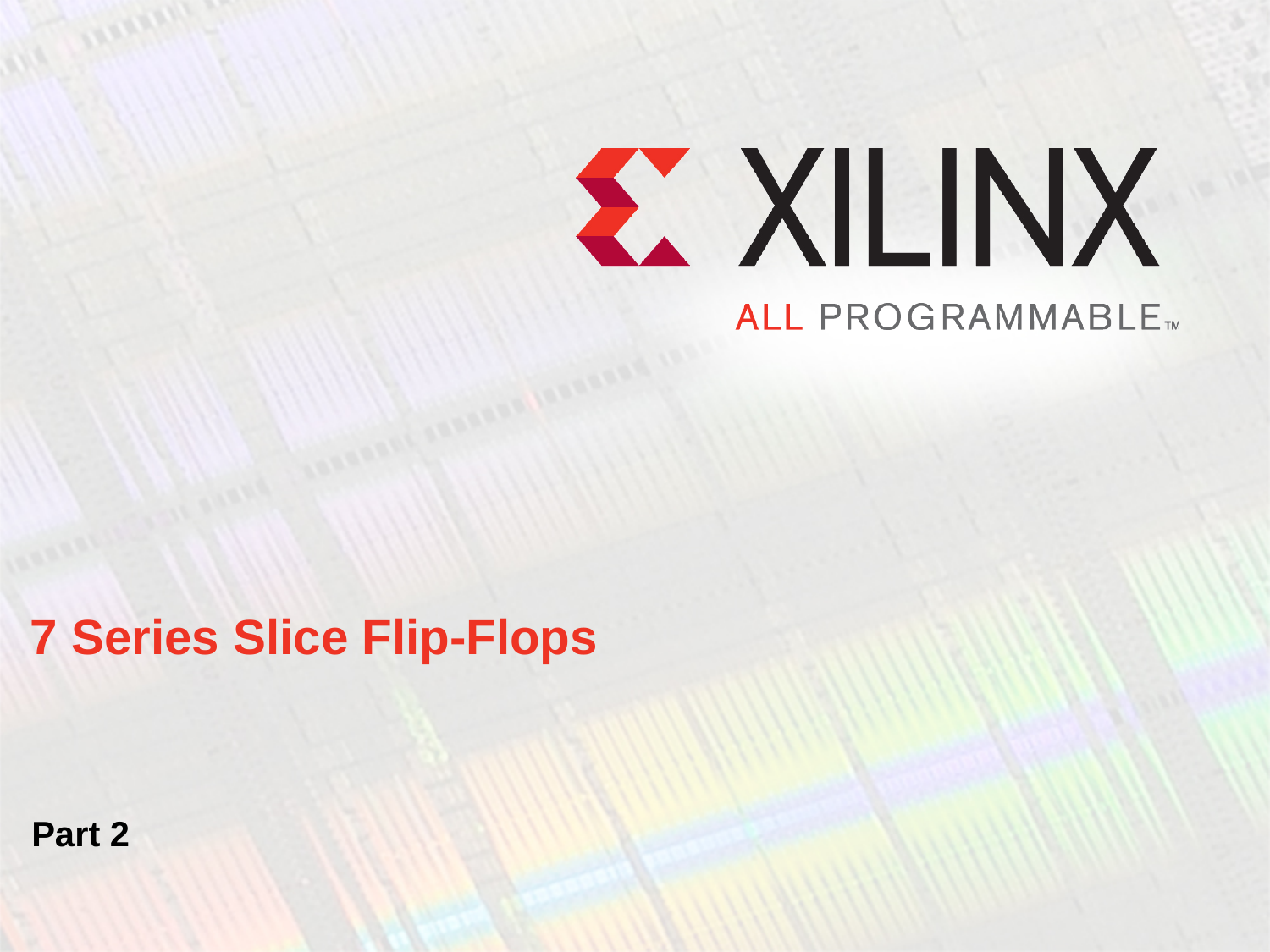

# 7 Series Slice Flip-Flops
Part 2